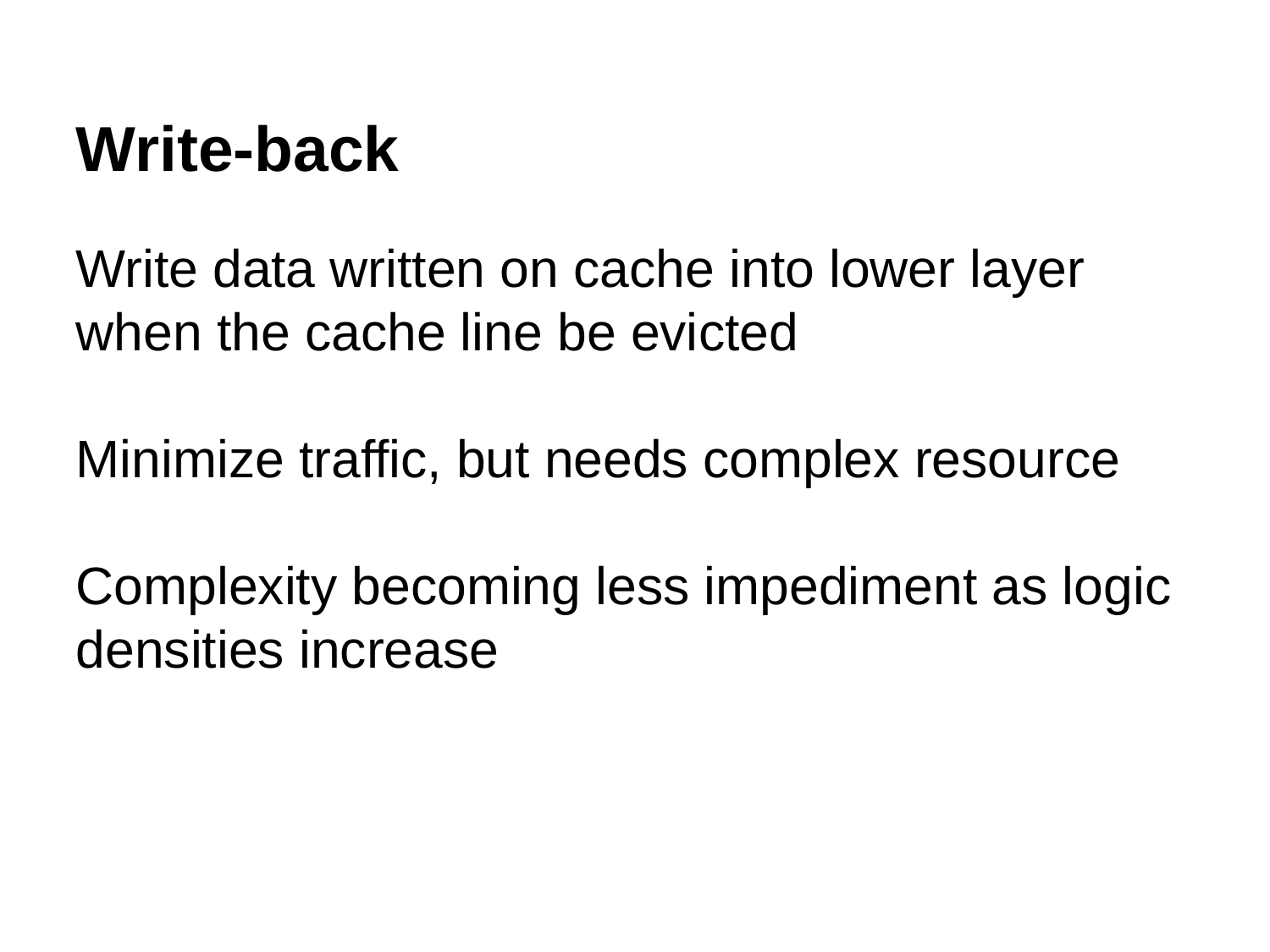

Write-back
Write data written on cache into lower layer when the cache line be evicted

Minimize traffic, but needs complex resource

Complexity becoming less impediment as logic densities increase